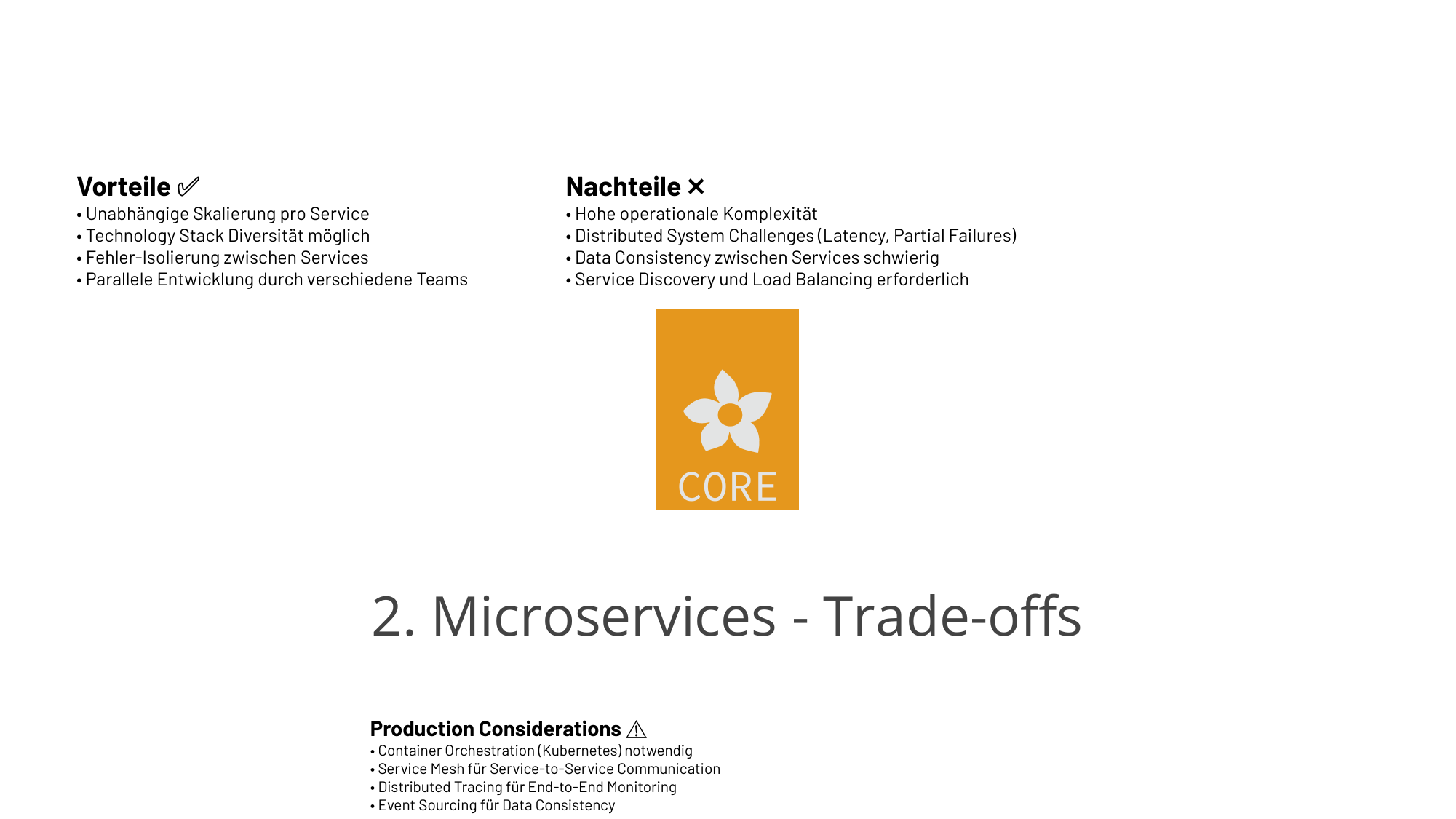

Vorteile ✅
• Unabhängige Skalierung pro Service
• Technology Stack Diversität möglich
• Fehler-Isolierung zwischen Services
• Parallele Entwicklung durch verschiedene Teams
Nachteile ❌
• Hohe operationale Komplexität
• Distributed System Challenges (Latency, Partial Failures)
• Data Consistency zwischen Services schwierig
• Service Discovery und Load Balancing erforderlich
# 2. Microservices - Trade-offs
Production Considerations ⚠️
• Container Orchestration (Kubernetes) notwendig
• Service Mesh für Service-to-Service Communication
• Distributed Tracing für End-to-End Monitoring
• Event Sourcing für Data Consistency